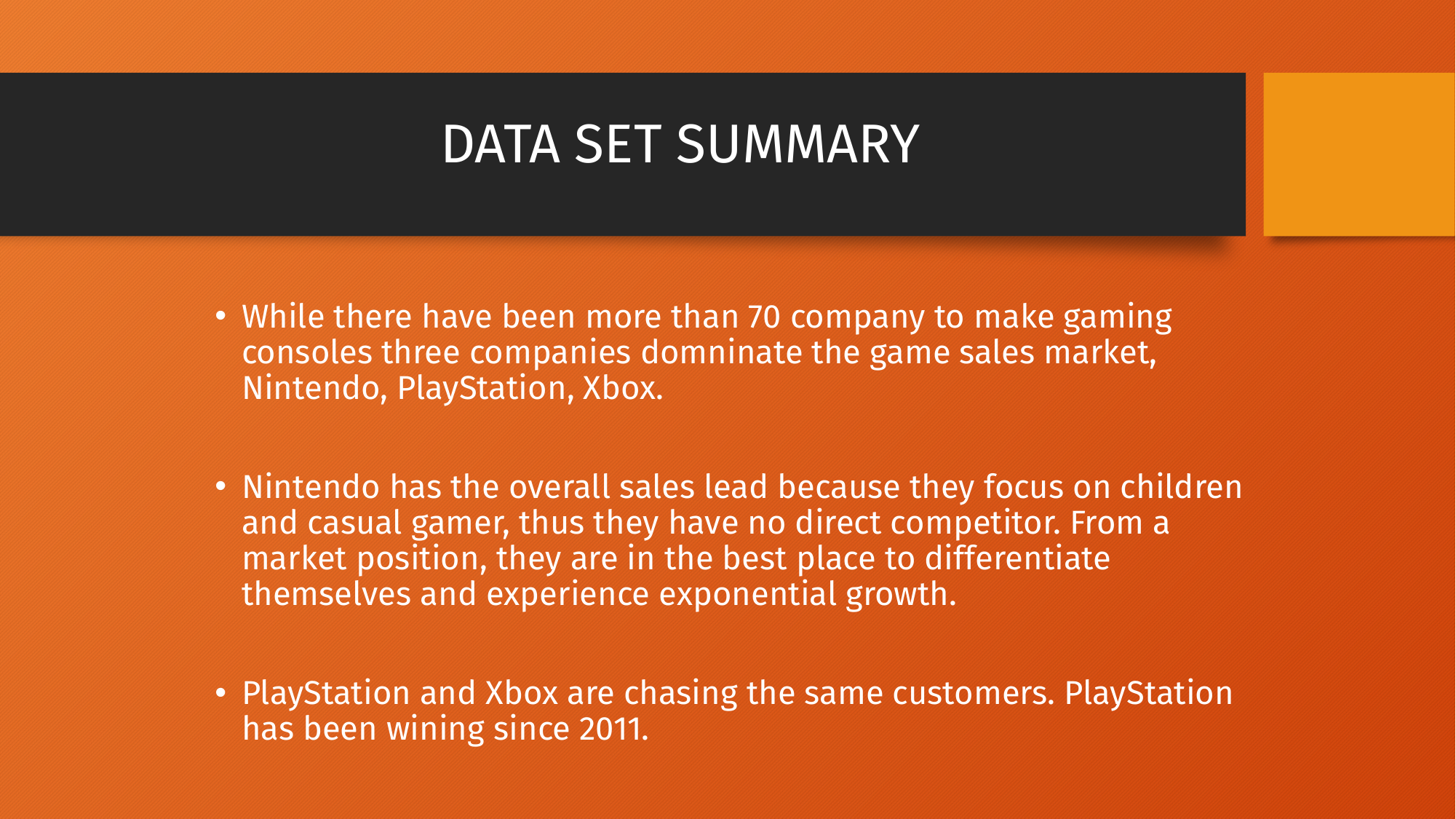

# DATA SET SUMMARY

While there have been more than 70 company to make gaming consoles three companies domninate the game sales market, Nintendo, PlayStation, Xbox.

Nintendo has the overall sales lead because they focus on children and casual gamer, thus they have no direct competitor. From a market position, they are in the best place to differentiate themselves and experience exponential growth.

PlayStation and Xbox are chasing the same customers. PlayStation has been wining since 2011.